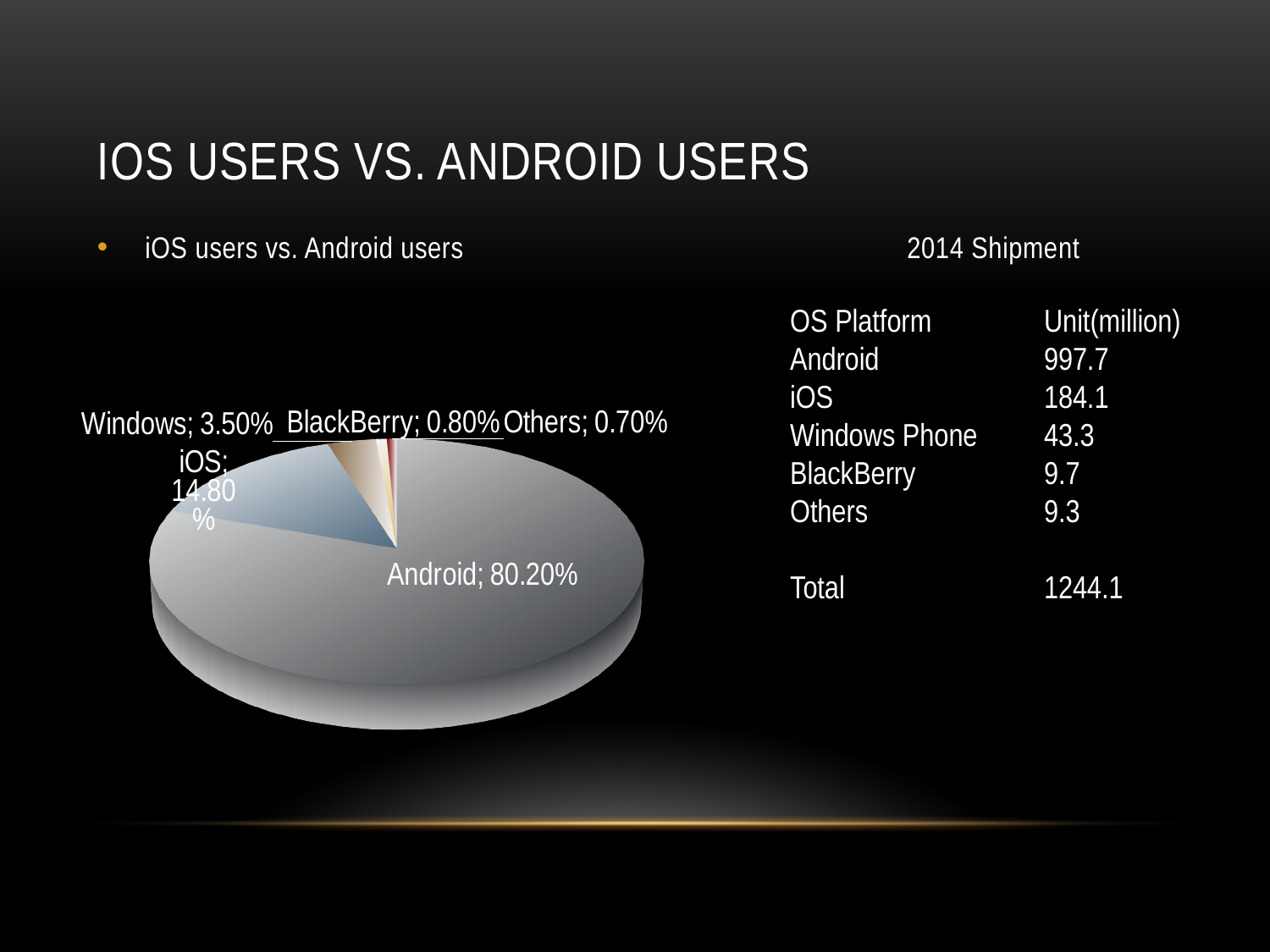

# iOS users vs. android users
iOS users vs. Android users				2014 Shipment
OS Platform	Unit(million)
Android		997.7
iOS		184.1
Windows Phone	43.3
BlackBerry		9.7
Others		9.3

Total		1244.1

[unsupported chart]